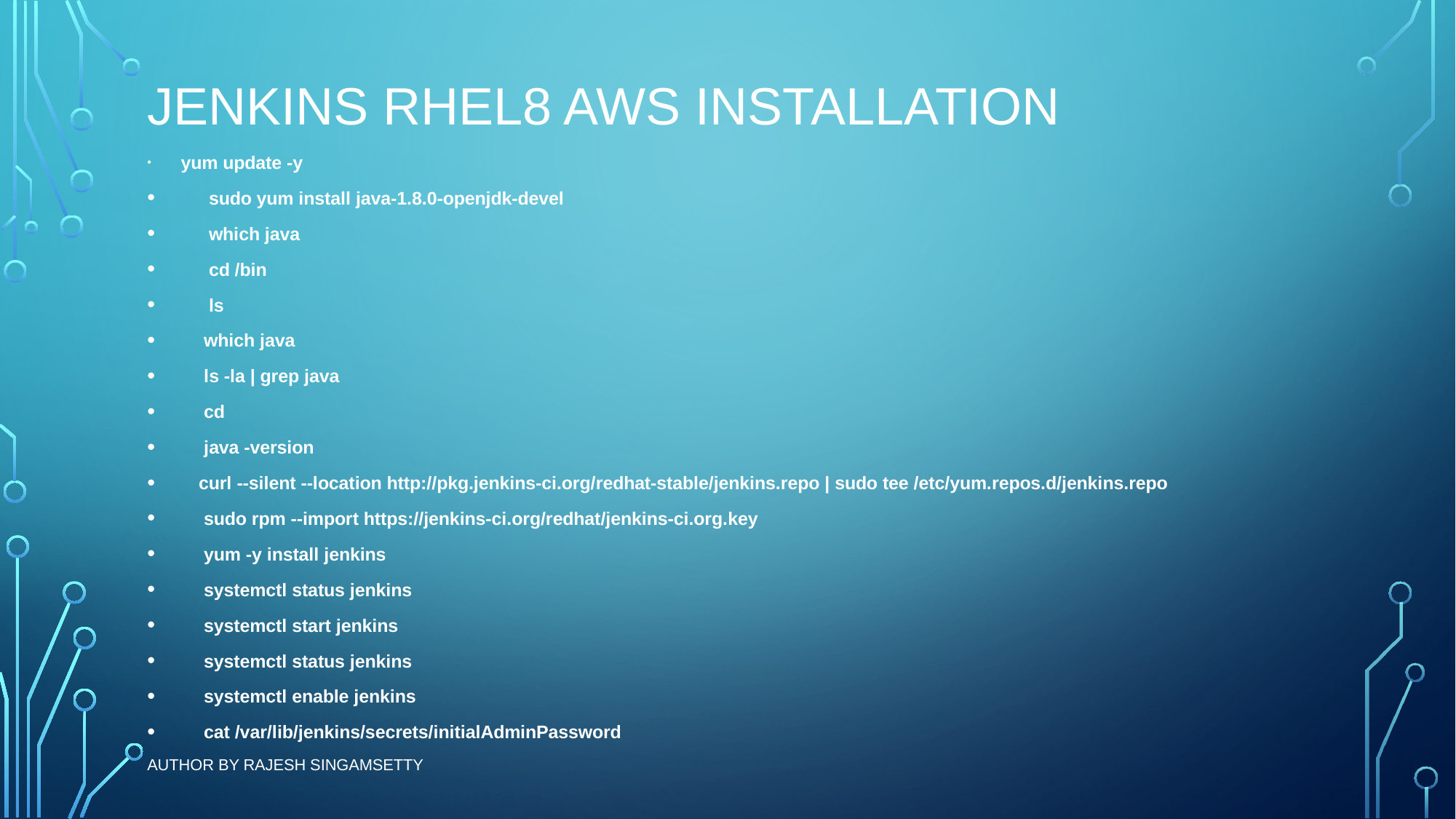

# Jenkins rhel8 aws installation
 yum update -y
      sudo yum install java-1.8.0-openjdk-devel
      which java
      cd /bin
      ls
     which java
     ls -la | grep java
     cd
     java -version
    curl --silent --location http://pkg.jenkins-ci.org/redhat-stable/jenkins.repo | sudo tee /etc/yum.repos.d/jenkins.repo
     sudo rpm --import https://jenkins-ci.org/redhat/jenkins-ci.org.key
     yum -y install jenkins
     systemctl status jenkins
     systemctl start jenkins
     systemctl status jenkins
     systemctl enable jenkins
     cat /var/lib/jenkins/secrets/initialAdminPassword

Author By Rajesh Singamsetty